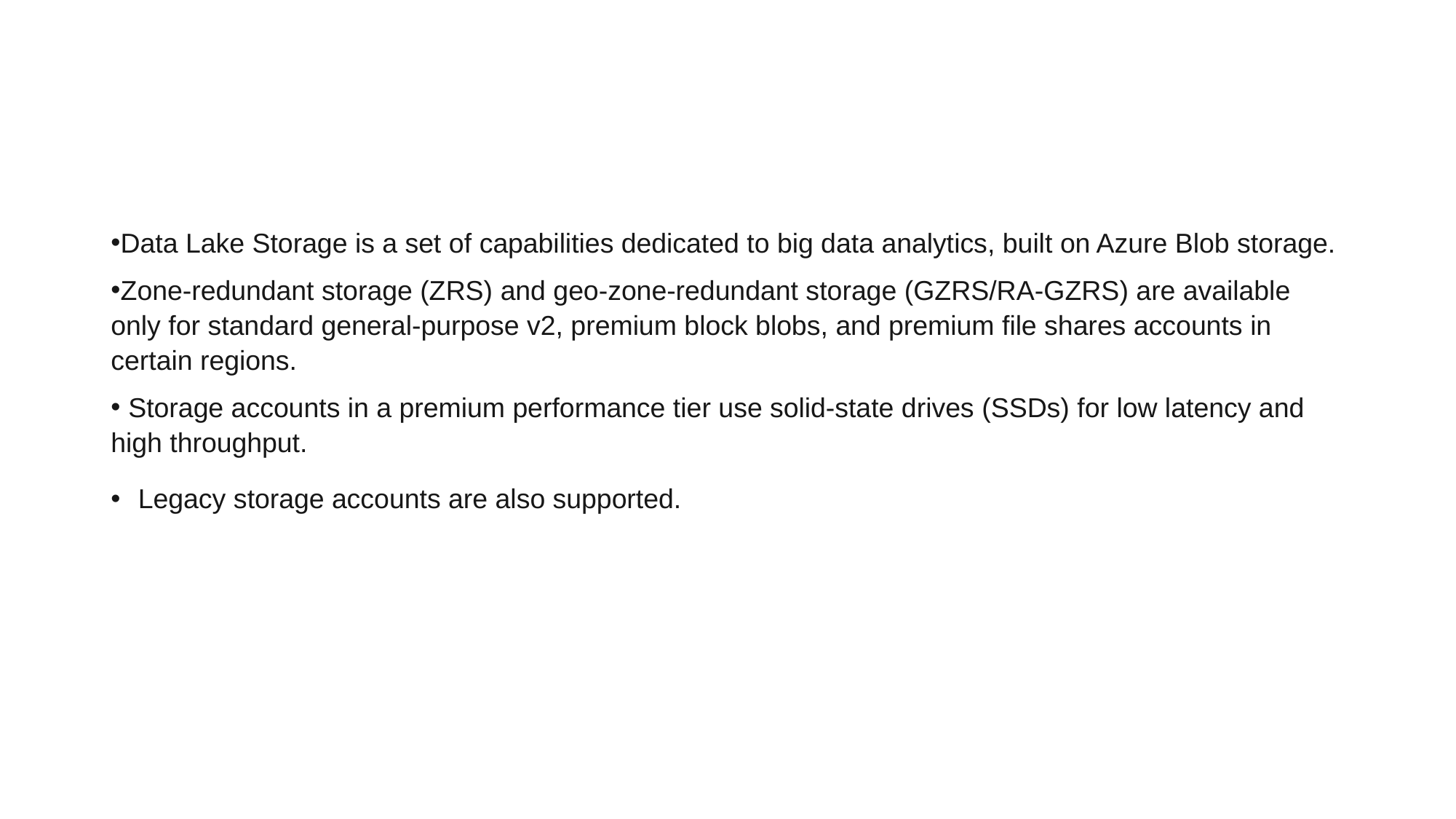

#
Data Lake Storage is a set of capabilities dedicated to big data analytics, built on Azure Blob storage.
Zone-redundant storage (ZRS) and geo-zone-redundant storage (GZRS/RA-GZRS) are available only for standard general-purpose v2, premium block blobs, and premium file shares accounts in certain regions.
 Storage accounts in a premium performance tier use solid-state drives (SSDs) for low latency and high throughput.
Legacy storage accounts are also supported.